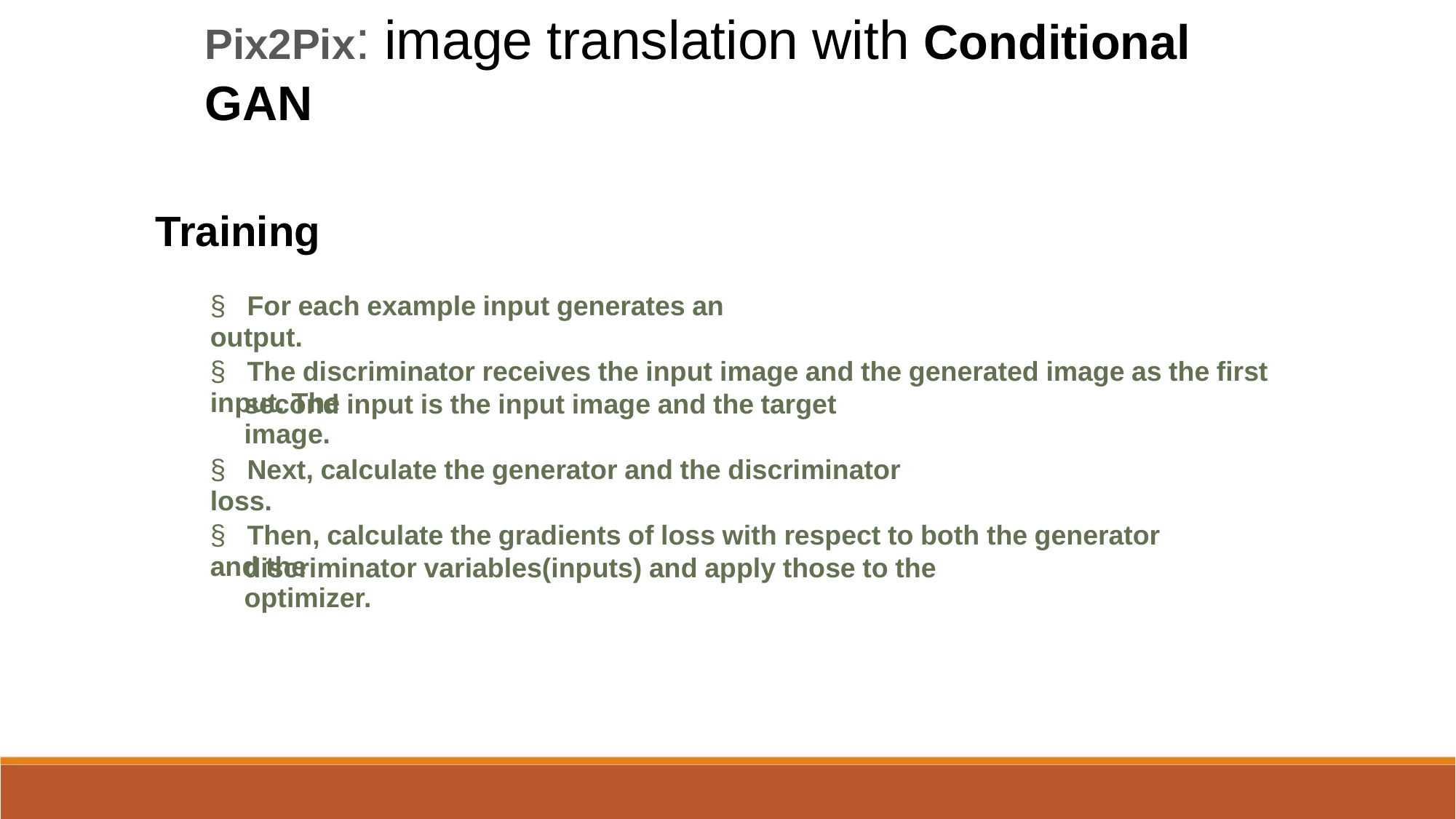

Pix2Pix: image translation with Conditional GAN
Training
§ For each example input generates an output.
§ The discriminator receives the input image and the generated image as the first input. The
second input is the input image and the target image.
§ Next, calculate the generator and the discriminator loss.
§ Then, calculate the gradients of loss with respect to both the generator and the
discriminator variables(inputs) and apply those to the optimizer.